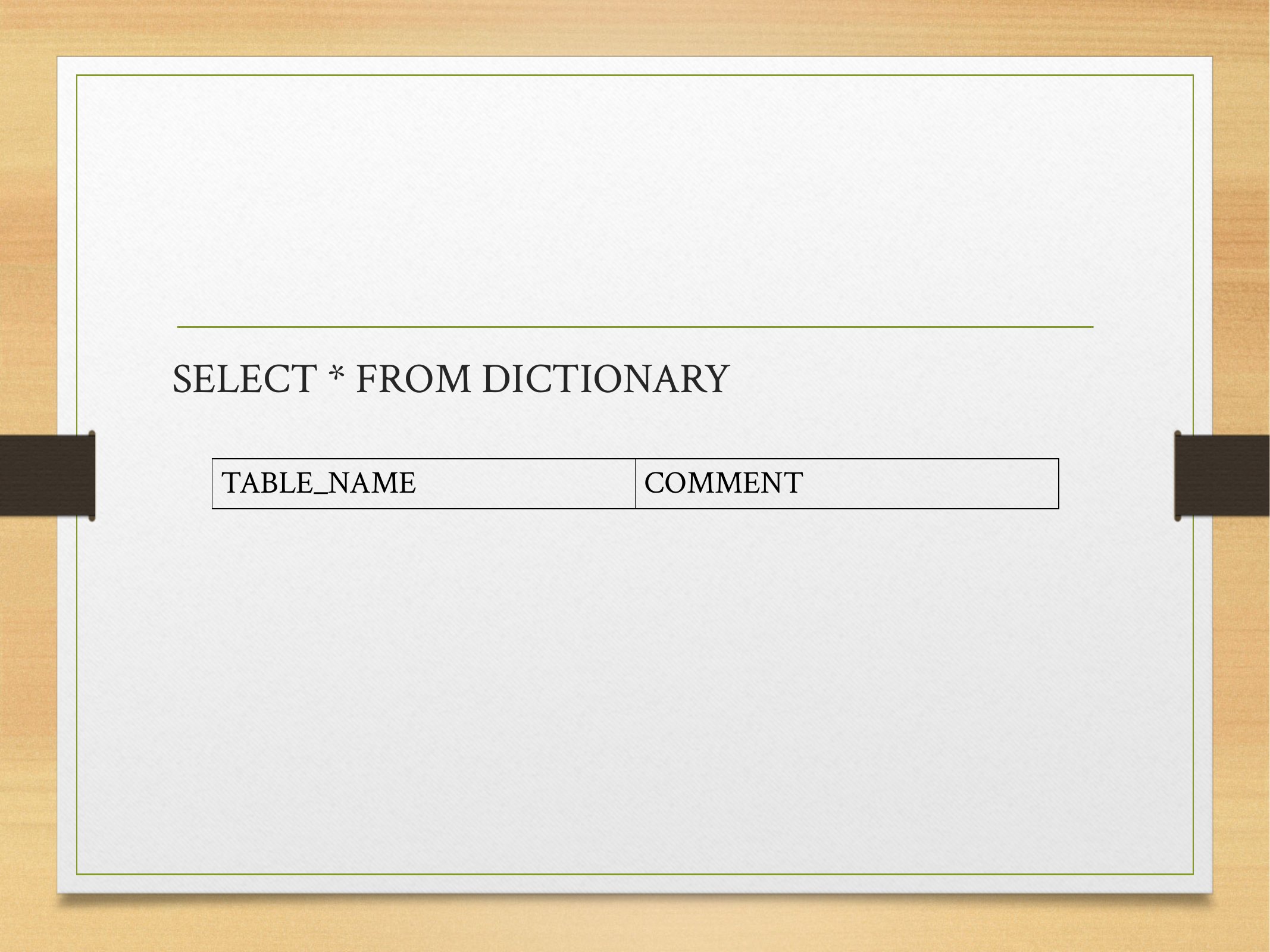

#
SELECT * FROM DICTIONARY
| TABLE\_NAME | COMMENT |
| --- | --- |